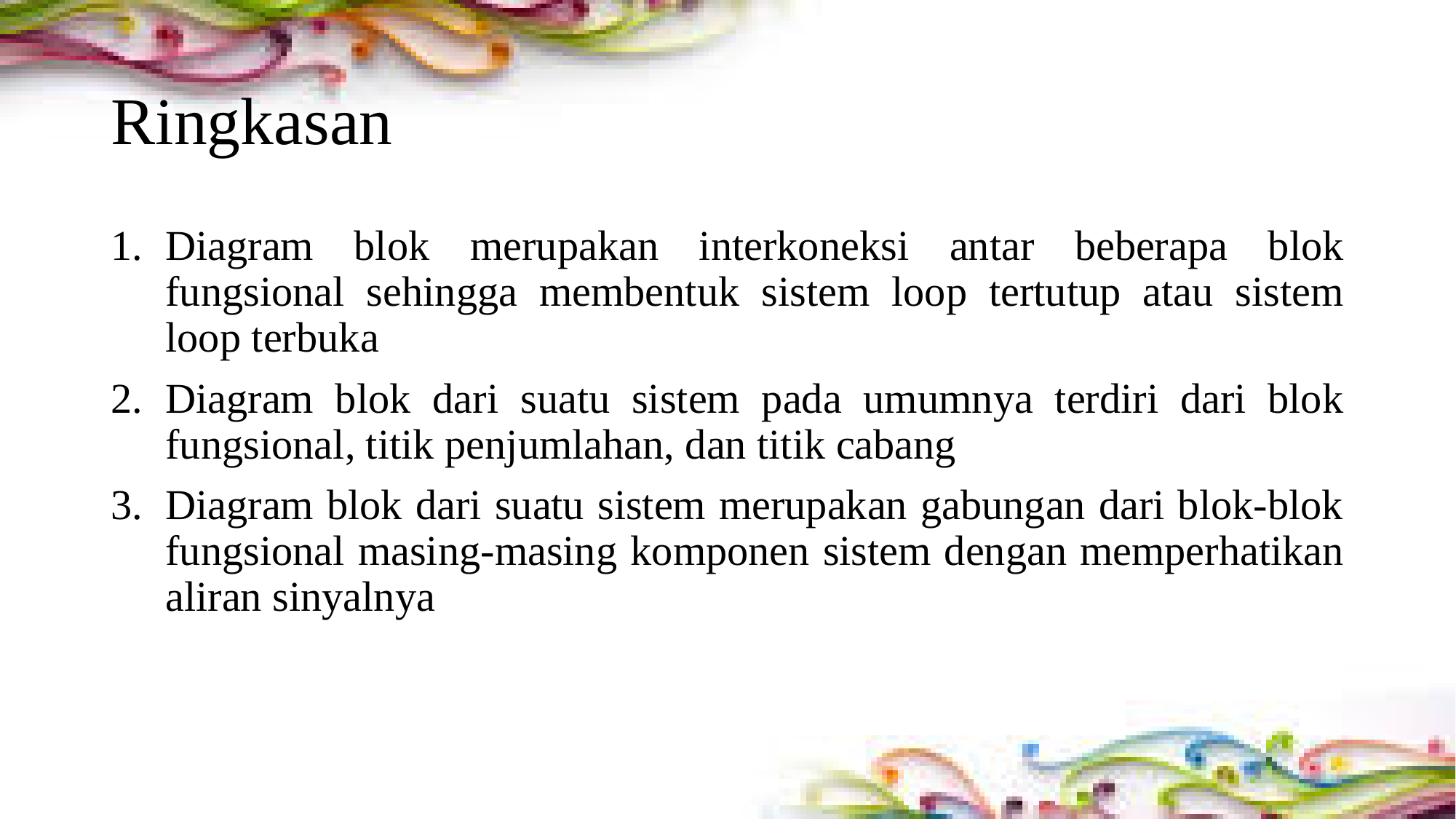

# Ringkasan
Diagram blok merupakan interkoneksi antar beberapa blok fungsional sehingga membentuk sistem loop tertutup atau sistem loop terbuka
Diagram blok dari suatu sistem pada umumnya terdiri dari blok fungsional, titik penjumlahan, dan titik cabang
Diagram blok dari suatu sistem merupakan gabungan dari blok-blok fungsional masing-masing komponen sistem dengan memperhatikan aliran sinyalnya